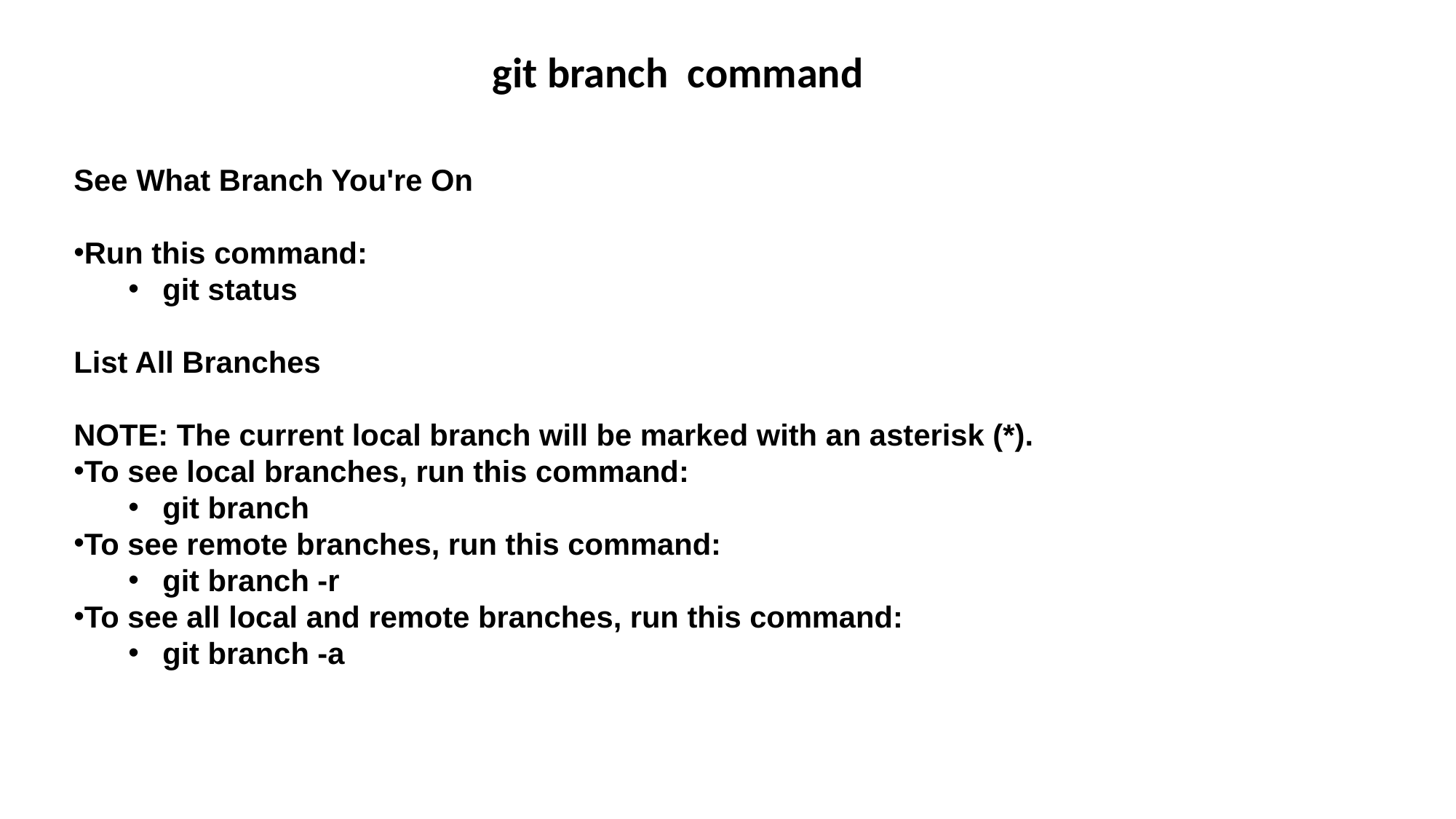

git branch  command
# GITHUB Commands
See What Branch You're On

Run this command:
git status

List All Branches

NOTE: The current local branch will be marked with an asterisk (*).
To see local branches, run this command:
git branch
To see remote branches, run this command:
git branch -r
To see all local and remote branches, run this command:
git branch -a